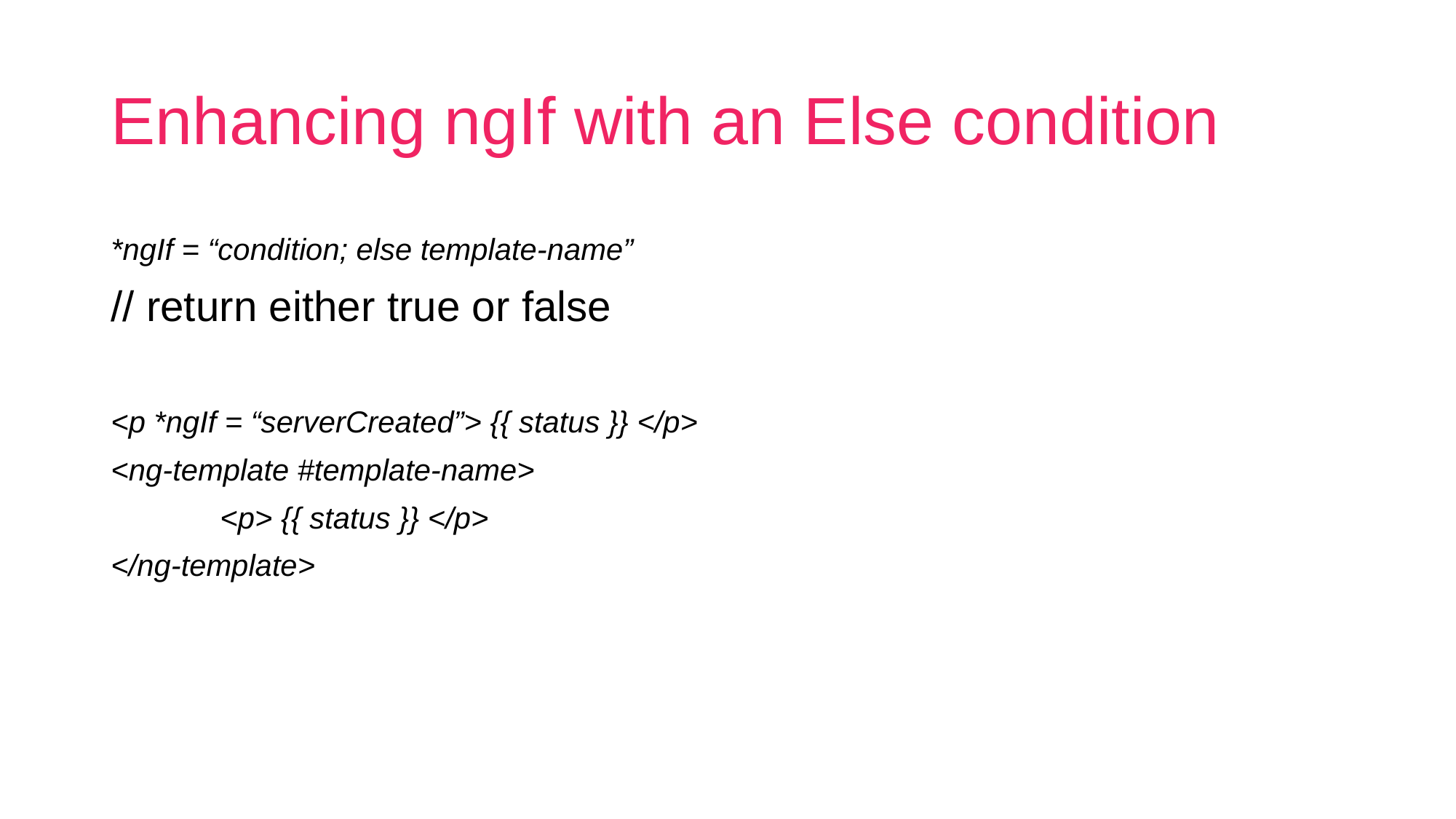

# Enhancing ngIf with an Else condition
*ngIf = “condition; else template-name”
// return either true or false

<p *ngIf = “serverCreated”> {{ status }} </p>
<ng-template #template-name>
	<p> {{ status }} </p>
</ng-template>